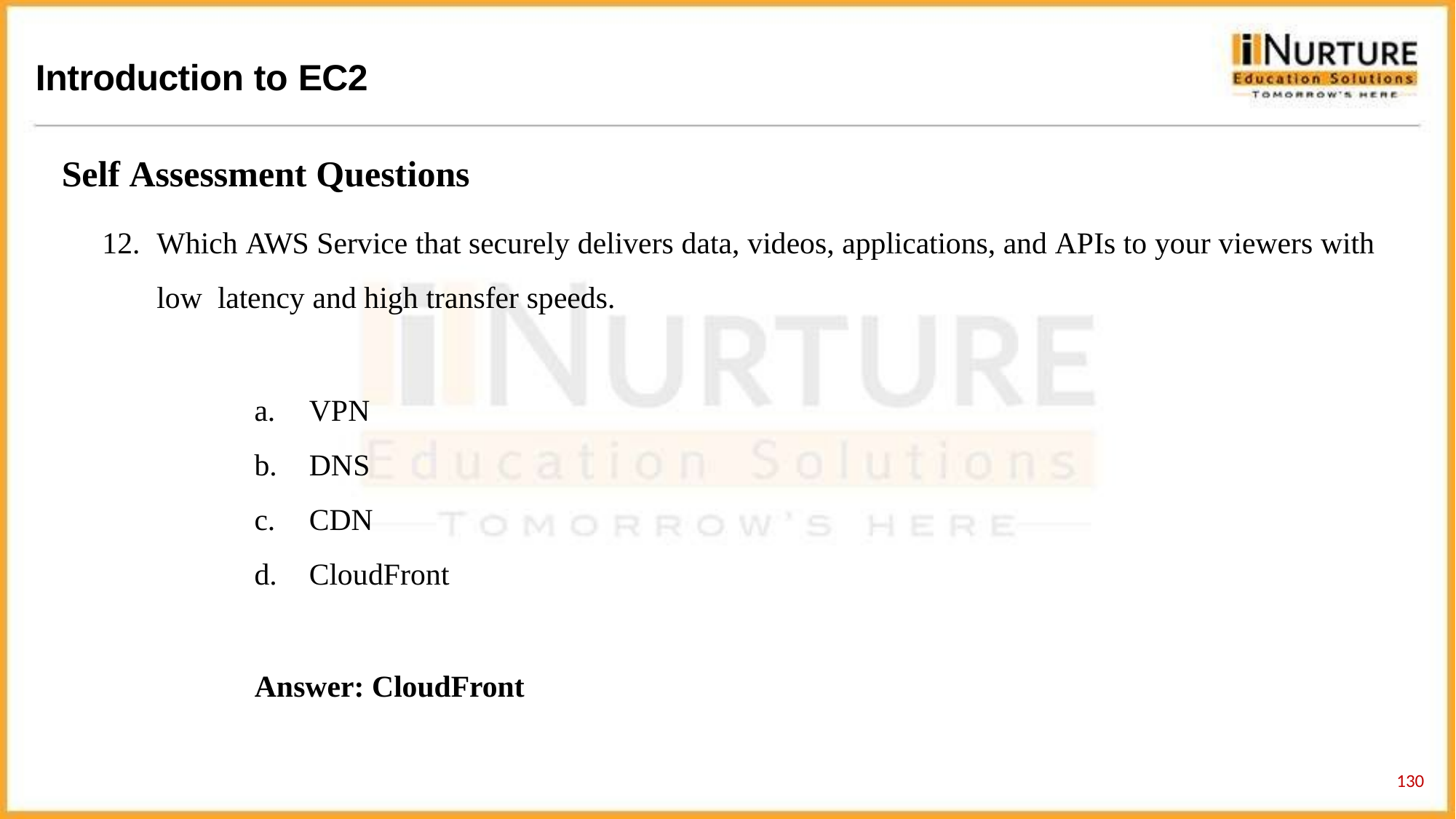

# Introduction to EC2
Self Assessment Questions
Which AWS Service that securely delivers data, videos, applications, and APIs to your viewers with low  latency and high transfer speeds.

VPN
DNS
CDN
CloudFront

Answer: CloudFront
130